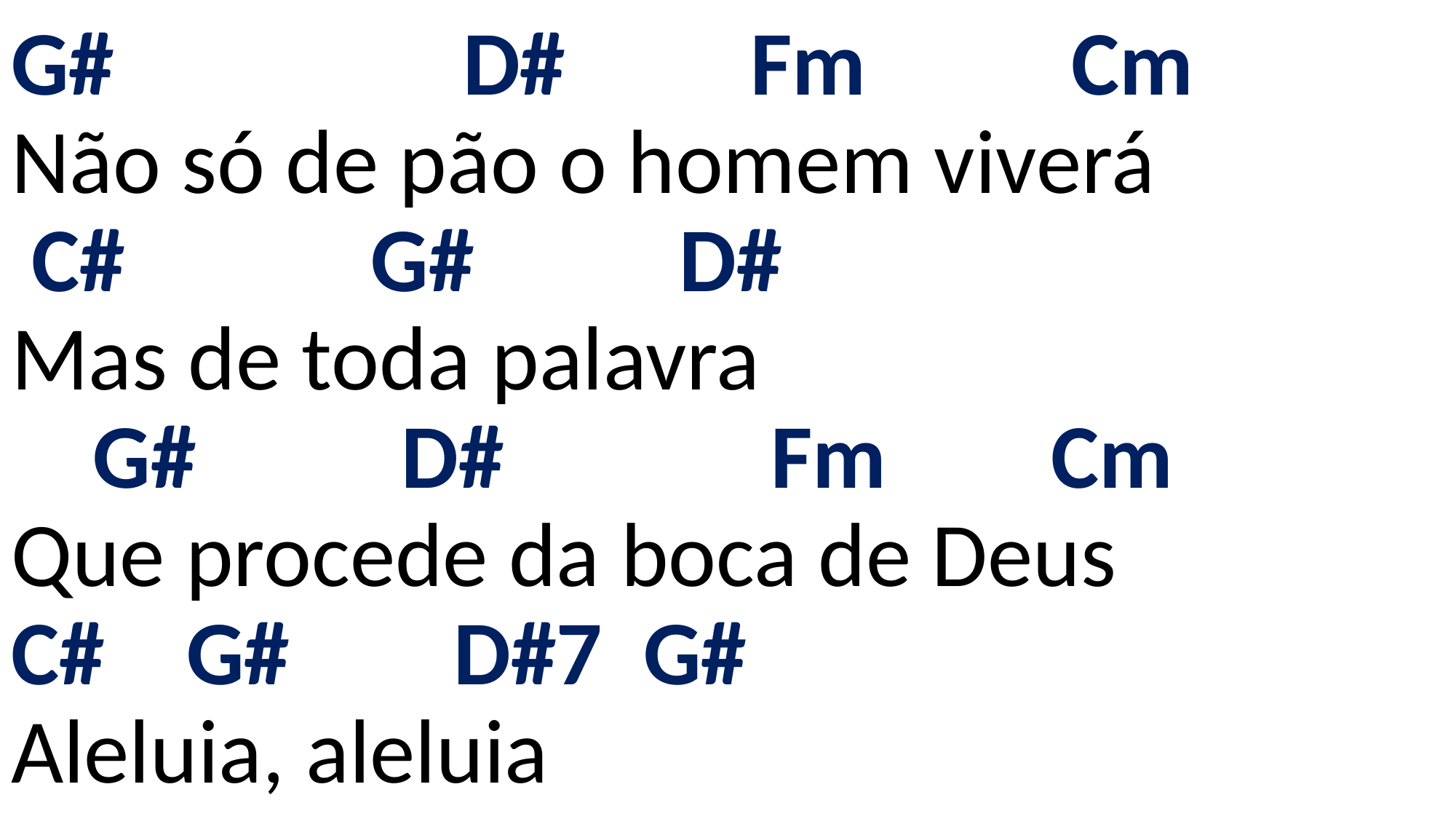

# G#                 D#         Fm          Cm Não só de pão o homem viverá C#            G#          D# Mas de toda palavra G#          D#             Fm        Cm Que procede da boca de Deus C#    G#        D#7  G# Aleluia, aleluia